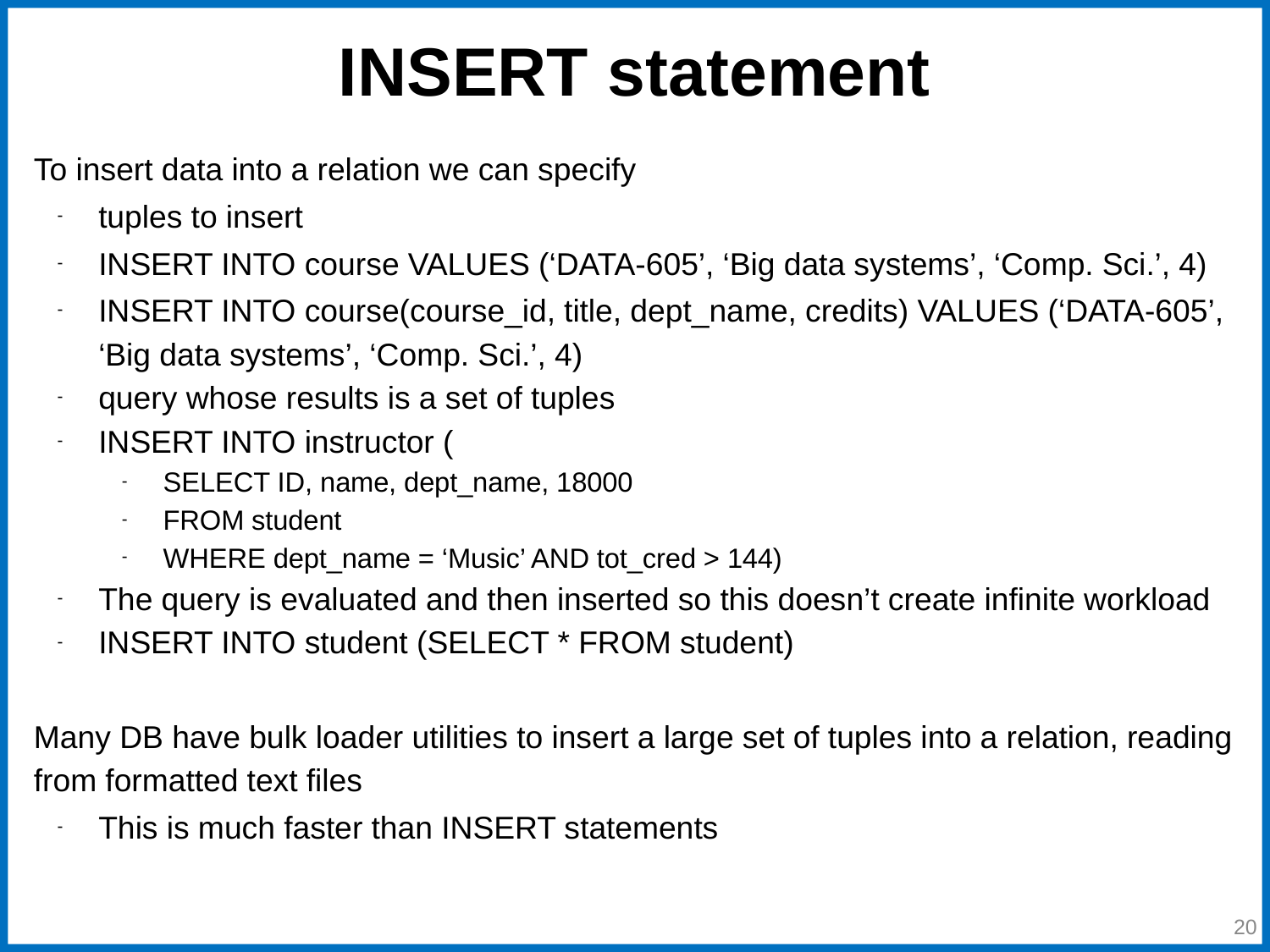

# INSERT statement
To insert data into a relation we can specify
tuples to insert
INSERT INTO course VALUES (‘DATA-605’, ‘Big data systems’, ‘Comp. Sci.’, 4)
INSERT INTO course(course_id, title, dept_name, credits) VALUES (‘DATA-605’, ‘Big data systems’, ‘Comp. Sci.’, 4)
query whose results is a set of tuples
INSERT INTO instructor (
SELECT ID, name, dept_name, 18000
FROM student
WHERE dept_name = ‘Music’ AND tot_cred > 144)
The query is evaluated and then inserted so this doesn’t create infinite workload
INSERT INTO student (SELECT * FROM student)

Many DB have bulk loader utilities to insert a large set of tuples into a relation, reading from formatted text files
This is much faster than INSERT statements
20